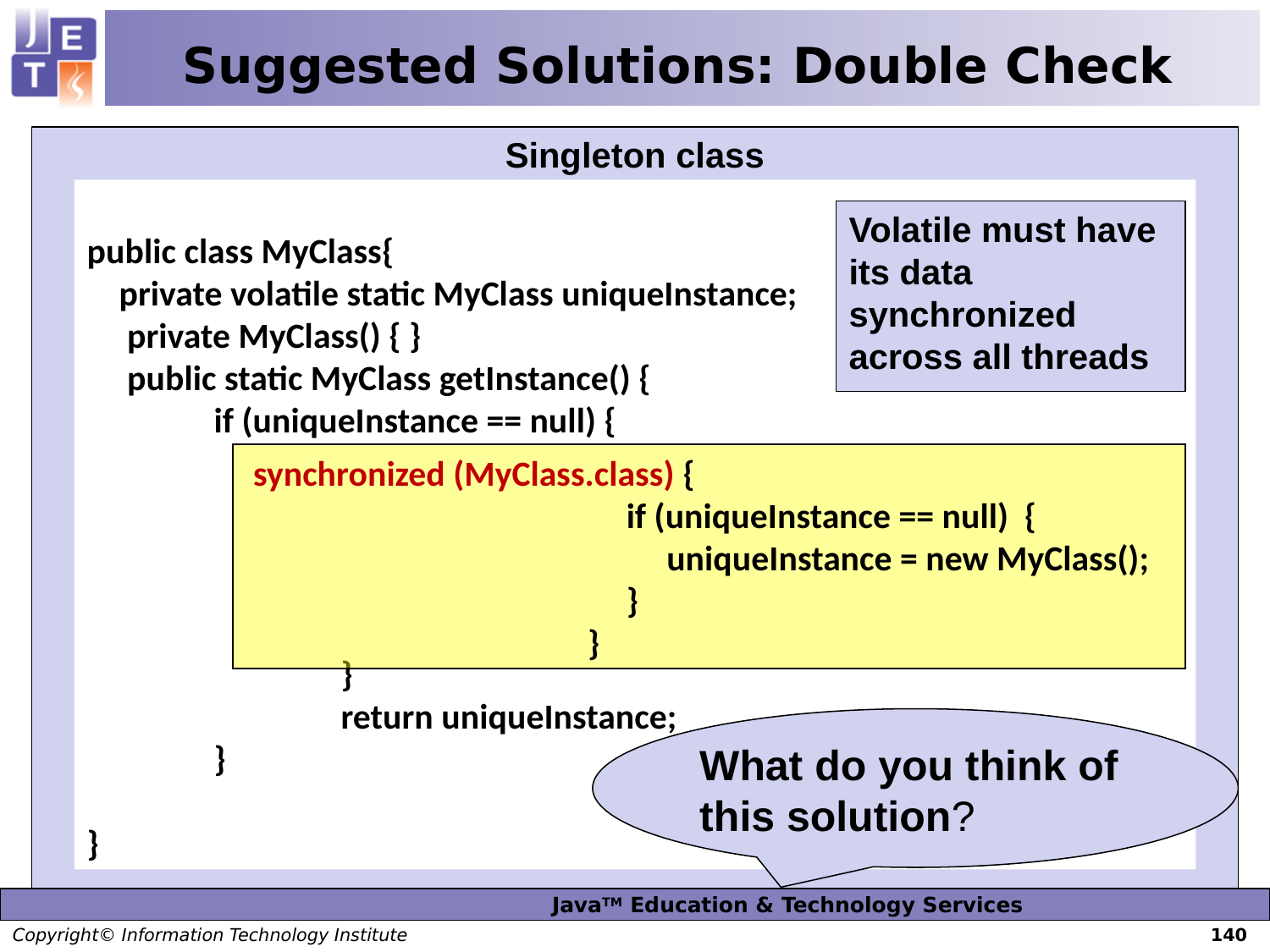

# Suggested Solutions: Double Check
Singleton class

public class MyClass{
    private volatile static MyClass uniqueInstance;
     private MyClass() { }
     public static MyClass getInstance() {
	if (uniqueInstance == null) {

		}
		return uniqueInstance;
	}

}
Volatile must have its data synchronized across all threads
 synchronized (MyClass.class) {
			if (uniqueInstance == null)  {
			     uniqueInstance = new MyClass();
			}
		           }
What do you think of this solution?